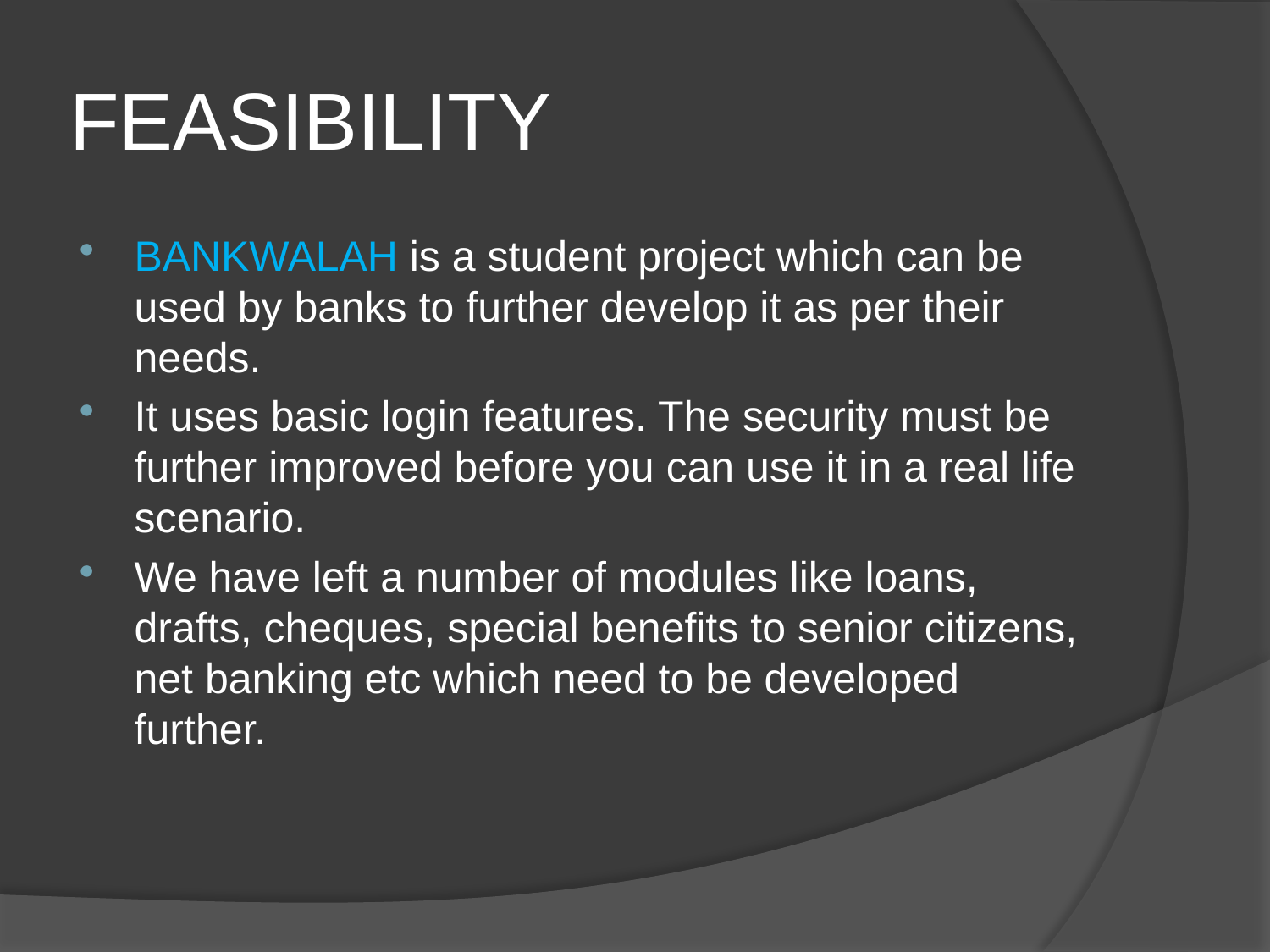

# FEASIBILITY
BANKWALAH is a student project which can be used by banks to further develop it as per their needs.
It uses basic login features. The security must be further improved before you can use it in a real life scenario.
We have left a number of modules like loans, drafts, cheques, special benefits to senior citizens, net banking etc which need to be developed further.